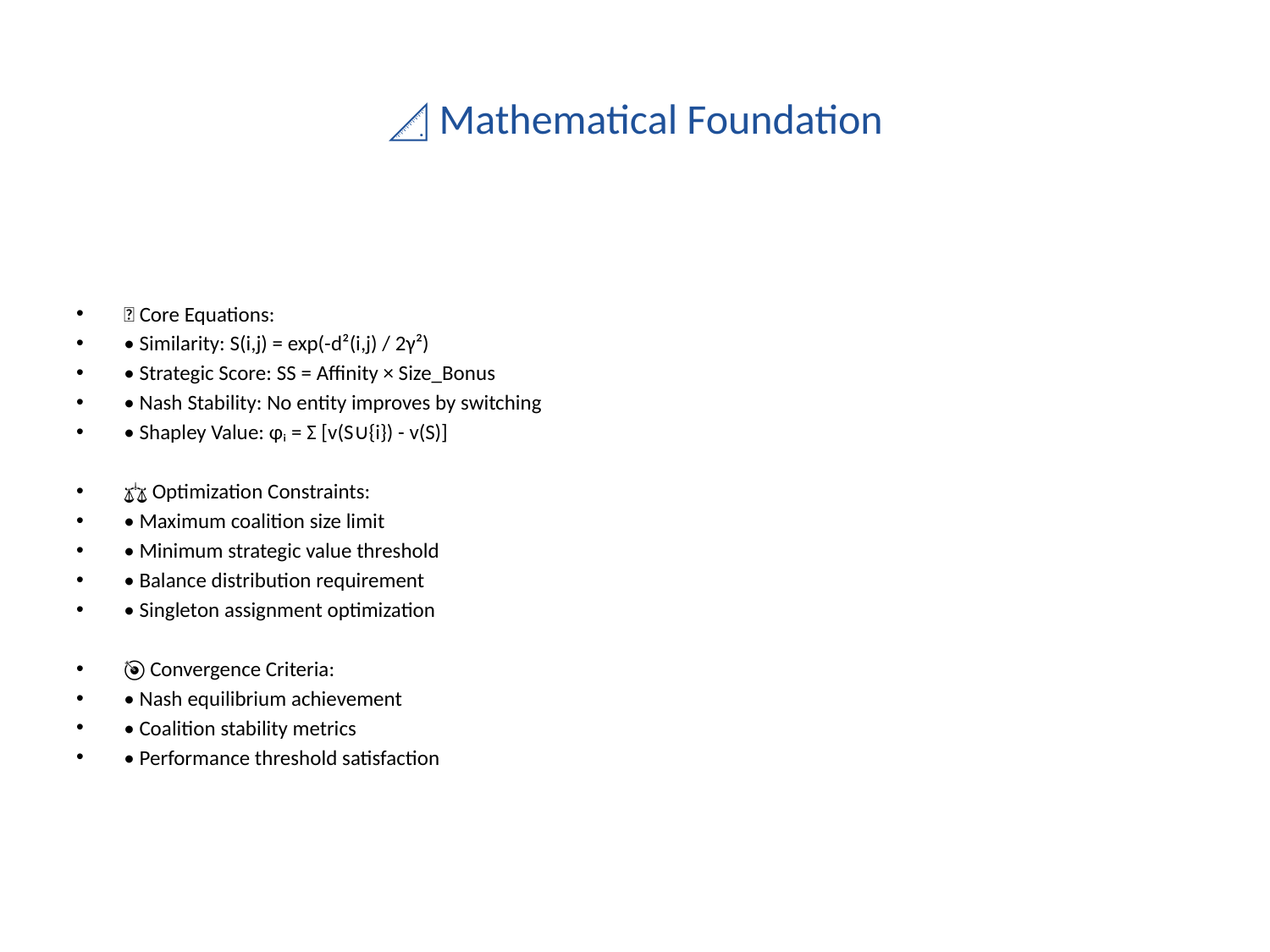

# 📐 Mathematical Foundation

🧮 Core Equations:
• Similarity: S(i,j) = exp(-d²(i,j) / 2γ²)
• Strategic Score: SS = Affinity × Size_Bonus
• Nash Stability: No entity improves by switching
• Shapley Value: φᵢ = Σ [v(S∪{i}) - v(S)]

⚖️ Optimization Constraints:
• Maximum coalition size limit
• Minimum strategic value threshold
• Balance distribution requirement
• Singleton assignment optimization

🎯 Convergence Criteria:
• Nash equilibrium achievement
• Coalition stability metrics
• Performance threshold satisfaction